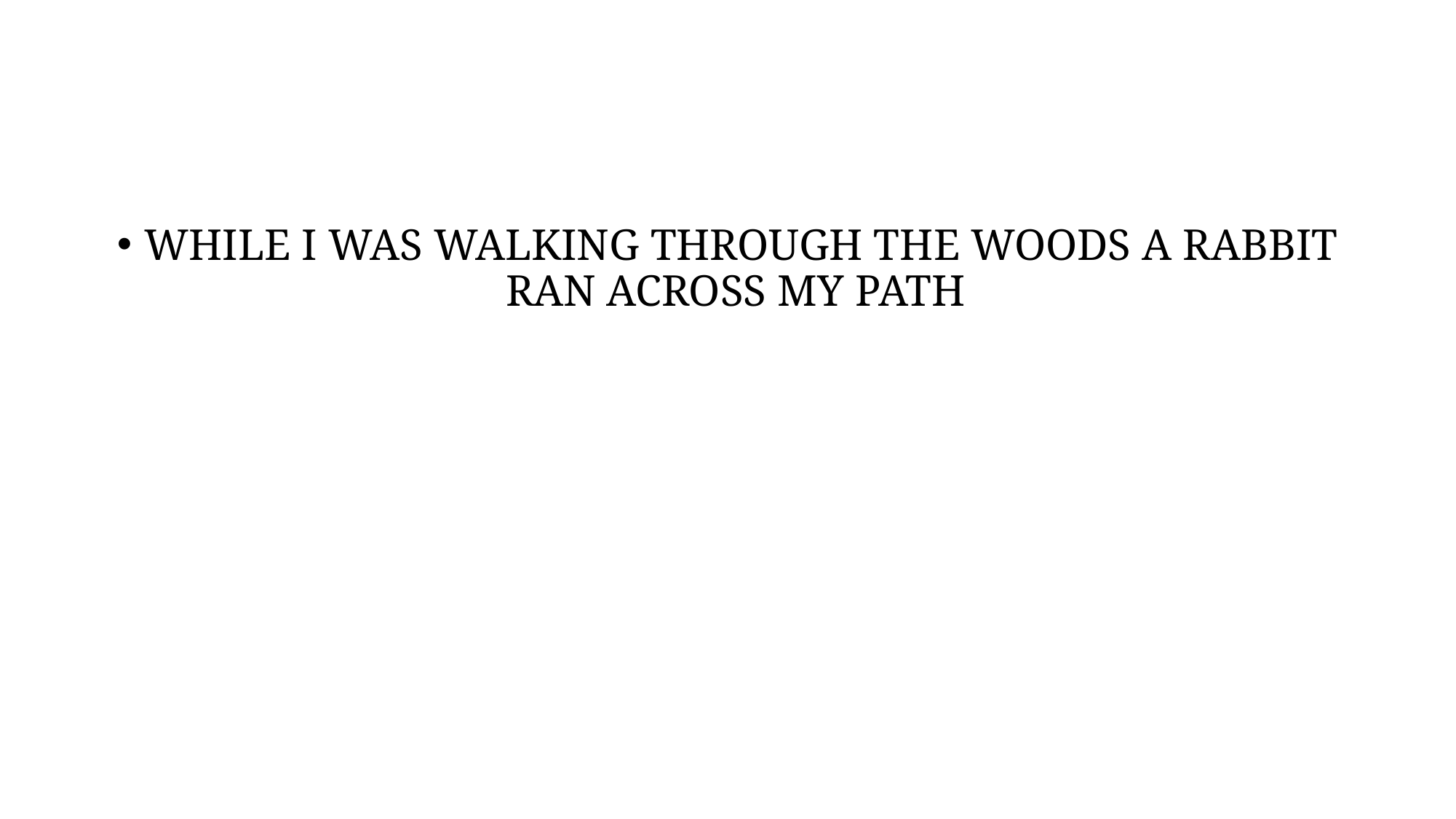

#
WHILE I WAS WALKING THROUGH THE WOODS A RABBIT RAN ACROSS MY PATH